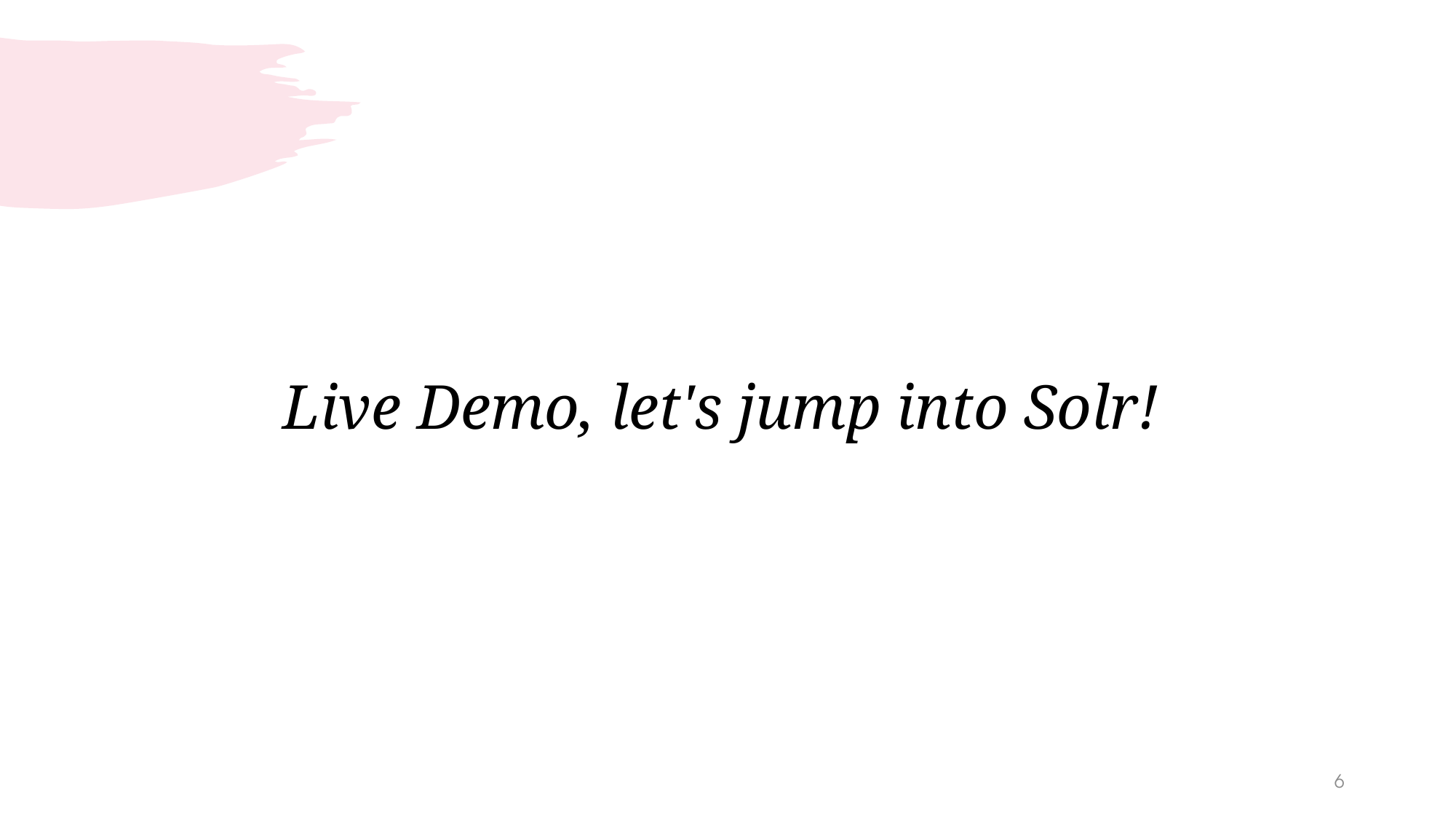

Live Demo, let's jump into Solr!
6